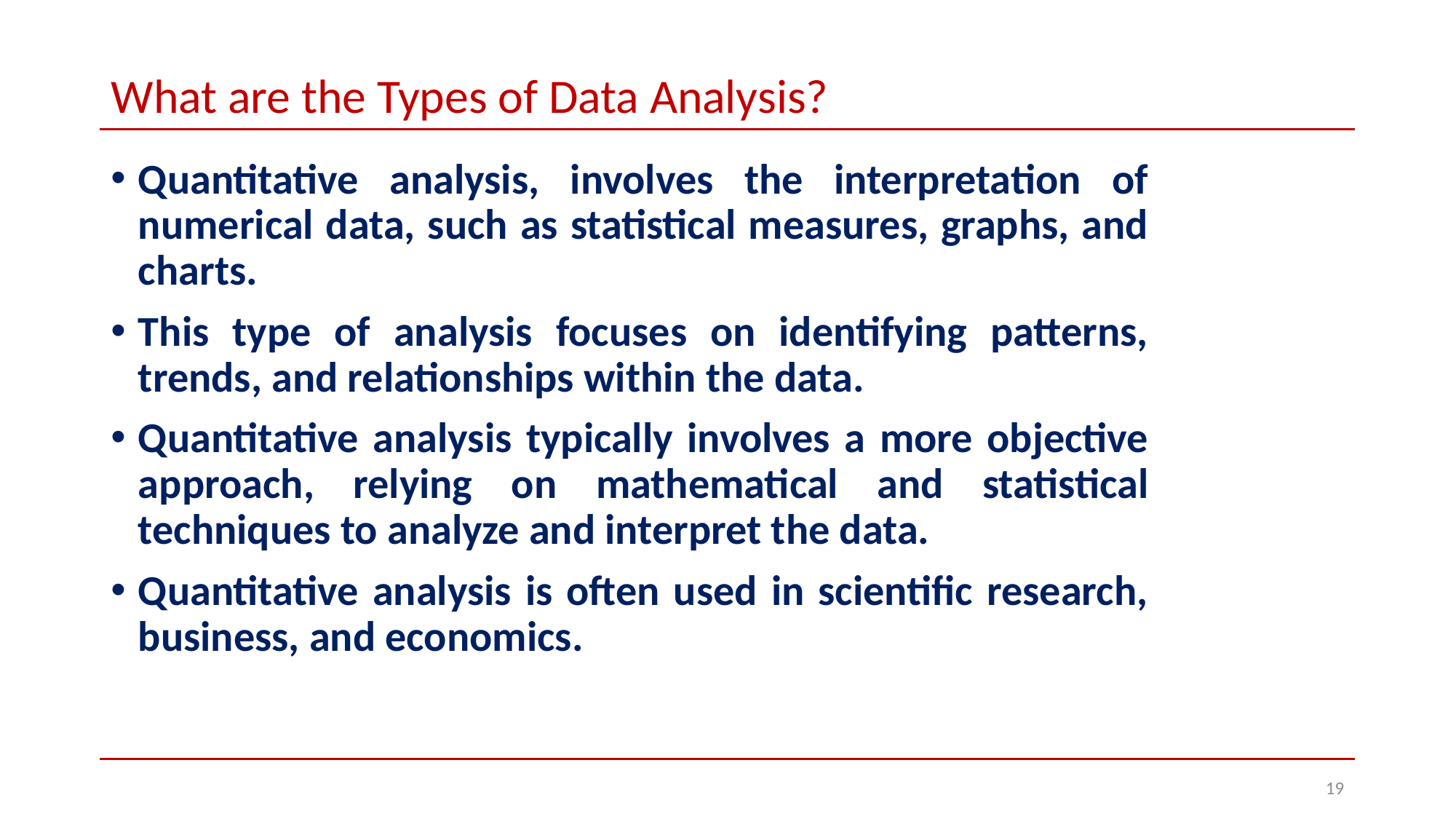

# What are the Types of Data Analysis?
Quantitative analysis, involves the interpretation of numerical data, such as statistical measures, graphs, and charts.
This type of analysis focuses on identifying patterns, trends, and relationships within the data.
Quantitative analysis typically involves a more objective approach, relying on mathematical and statistical techniques to analyze and interpret the data.
Quantitative analysis is often used in scientific research, business, and economics.
19